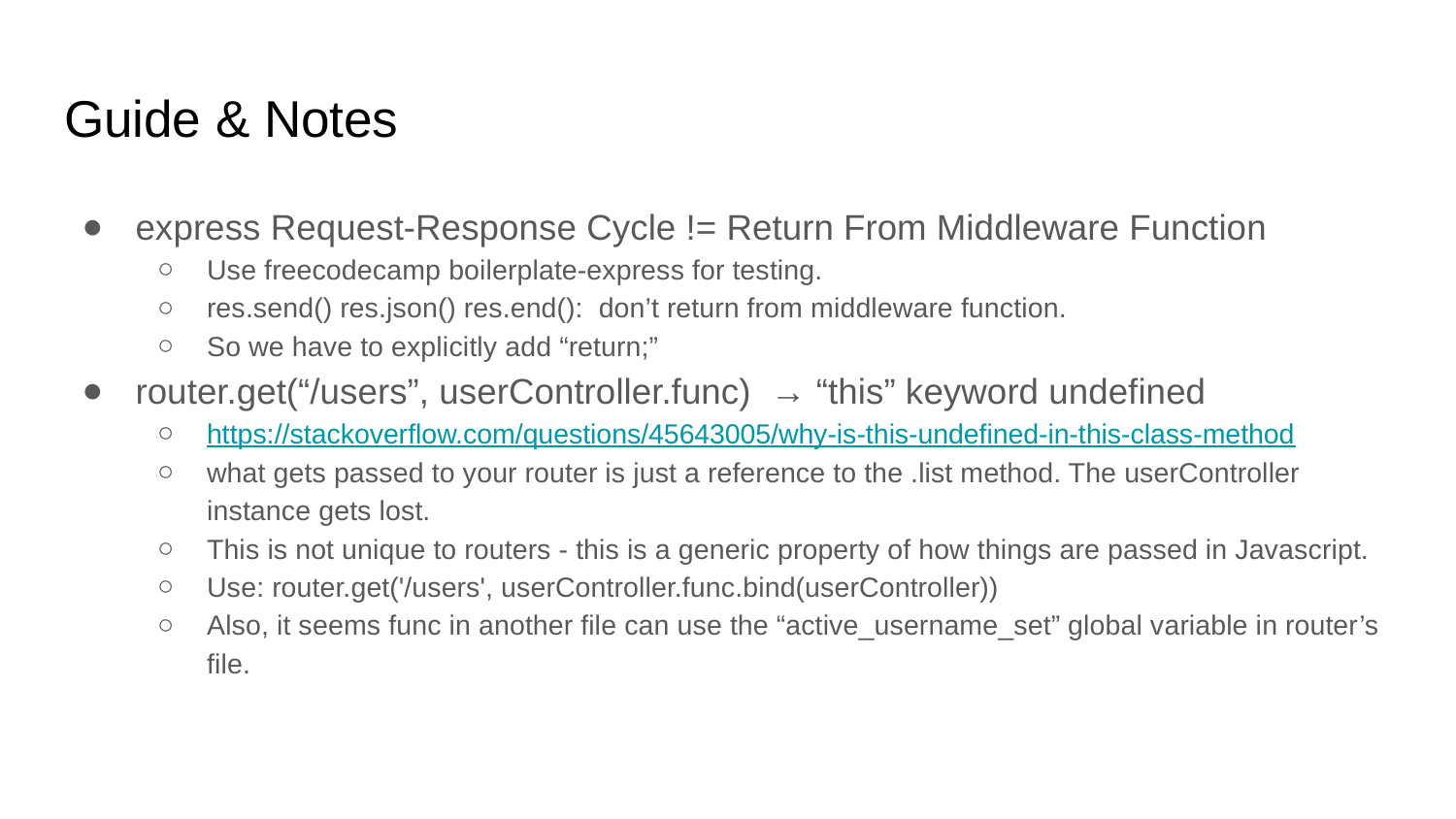

# Guide & Notes

express Request-Response Cycle != Return From Middleware Function
Use freecodecamp boilerplate-express for testing.
res.send() res.json() res.end():  don’t return from middleware function.
So we have to explicitly add “return;”
router.get(“/users”, userController.func)  → “this” keyword undefined
https://stackoverflow.com/questions/45643005/why-is-this-undefined-in-this-class-method
what gets passed to your router is just a reference to the .list method. The userController instance gets lost.
This is not unique to routers - this is a generic property of how things are passed in Javascript.
Use: router.get('/users', userController.func.bind(userController))
Also, it seems func in another file can use the “active_username_set” global variable in router’s file.